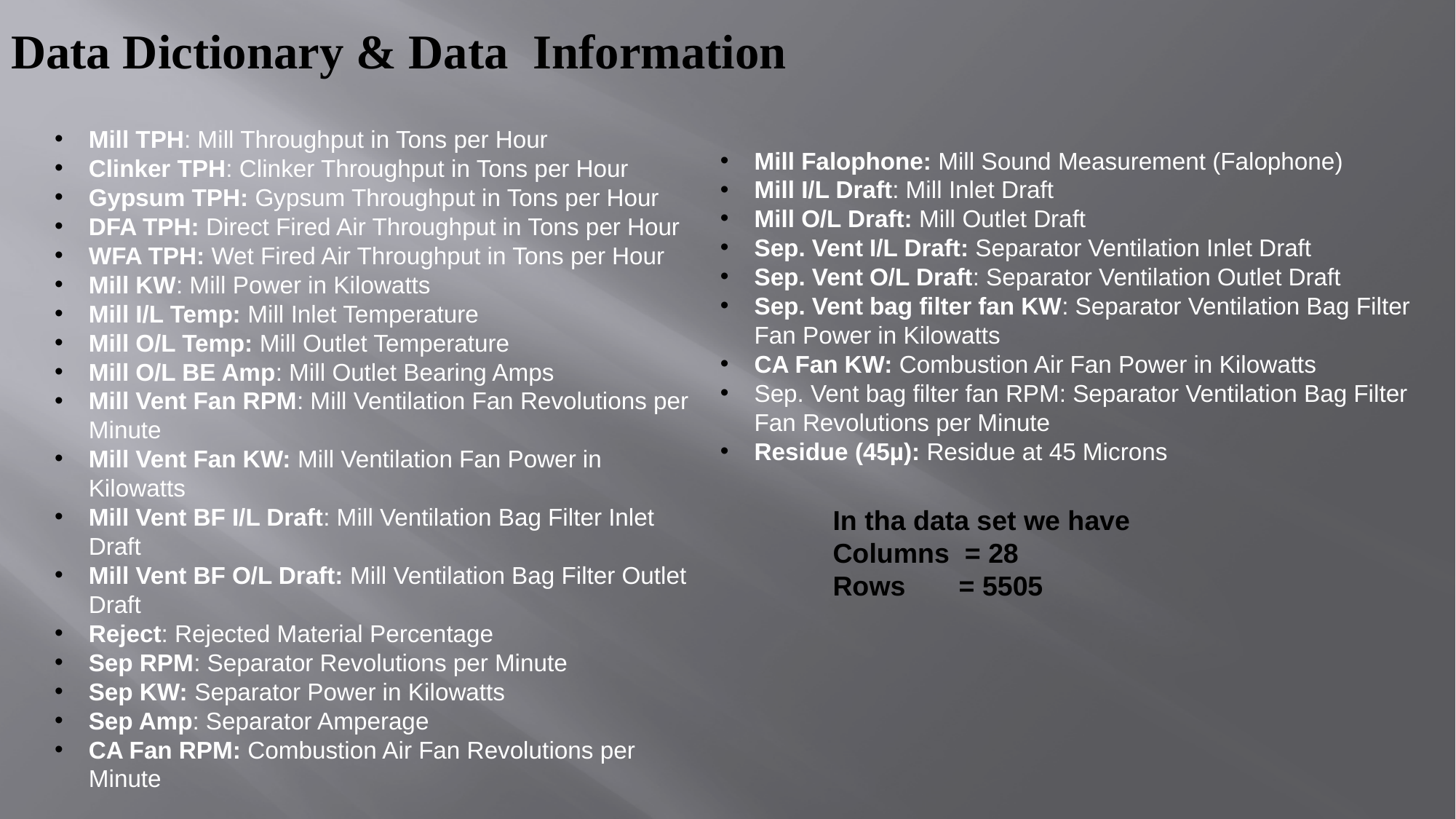

# Data Dictionary & Data  Information
Mill TPH: Mill Throughput in Tons per Hour
Clinker TPH: Clinker Throughput in Tons per Hour
Gypsum TPH: Gypsum Throughput in Tons per Hour
DFA TPH: Direct Fired Air Throughput in Tons per Hour
WFA TPH: Wet Fired Air Throughput in Tons per Hour
Mill KW: Mill Power in Kilowatts
Mill I/L Temp: Mill Inlet Temperature
Mill O/L Temp: Mill Outlet Temperature
Mill O/L BE Amp: Mill Outlet Bearing Amps
Mill Vent Fan RPM: Mill Ventilation Fan Revolutions per Minute
Mill Vent Fan KW: Mill Ventilation Fan Power in Kilowatts
Mill Vent BF I/L Draft: Mill Ventilation Bag Filter Inlet Draft
Mill Vent BF O/L Draft: Mill Ventilation Bag Filter Outlet Draft
Reject: Rejected Material Percentage
Sep RPM: Separator Revolutions per Minute
Sep KW: Separator Power in Kilowatts
Sep Amp: Separator Amperage
CA Fan RPM: Combustion Air Fan Revolutions per Minute
Mill Falophone: Mill Sound Measurement (Falophone)
Mill I/L Draft: Mill Inlet Draft
Mill O/L Draft: Mill Outlet Draft
Sep. Vent I/L Draft: Separator Ventilation Inlet Draft
Sep. Vent O/L Draft: Separator Ventilation Outlet Draft
Sep. Vent bag filter fan KW: Separator Ventilation Bag Filter Fan Power in Kilowatts
CA Fan KW: Combustion Air Fan Power in Kilowatts
Sep. Vent bag filter fan RPM: Separator Ventilation Bag Filter Fan Revolutions per Minute
Residue (45µ): Residue at 45 Microns

In tha data set we have
Columns  = 28
Rows       = 5505